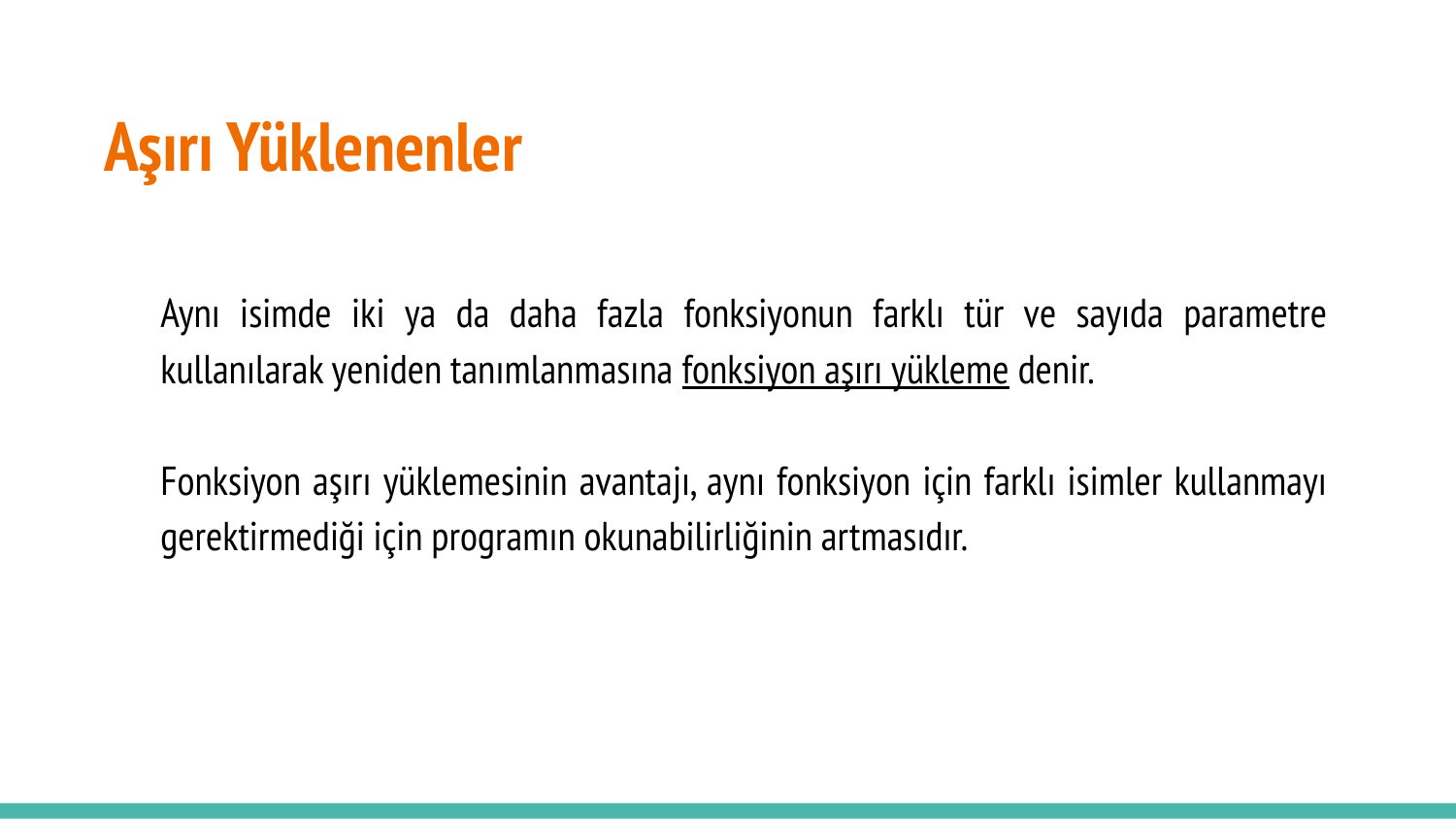

# Aşırı Yüklenenler
Aynı isimde iki ya da daha fazla fonksiyonun farklı tür ve sayıda parametre kullanılarak yeniden tanımlanmasına fonksiyon aşırı yükleme denir.

Fonksiyon aşırı yüklemesinin avantajı, aynı fonksiyon için farklı isimler kullanmayı gerektirmediği için programın okunabilirliğinin artmasıdır.